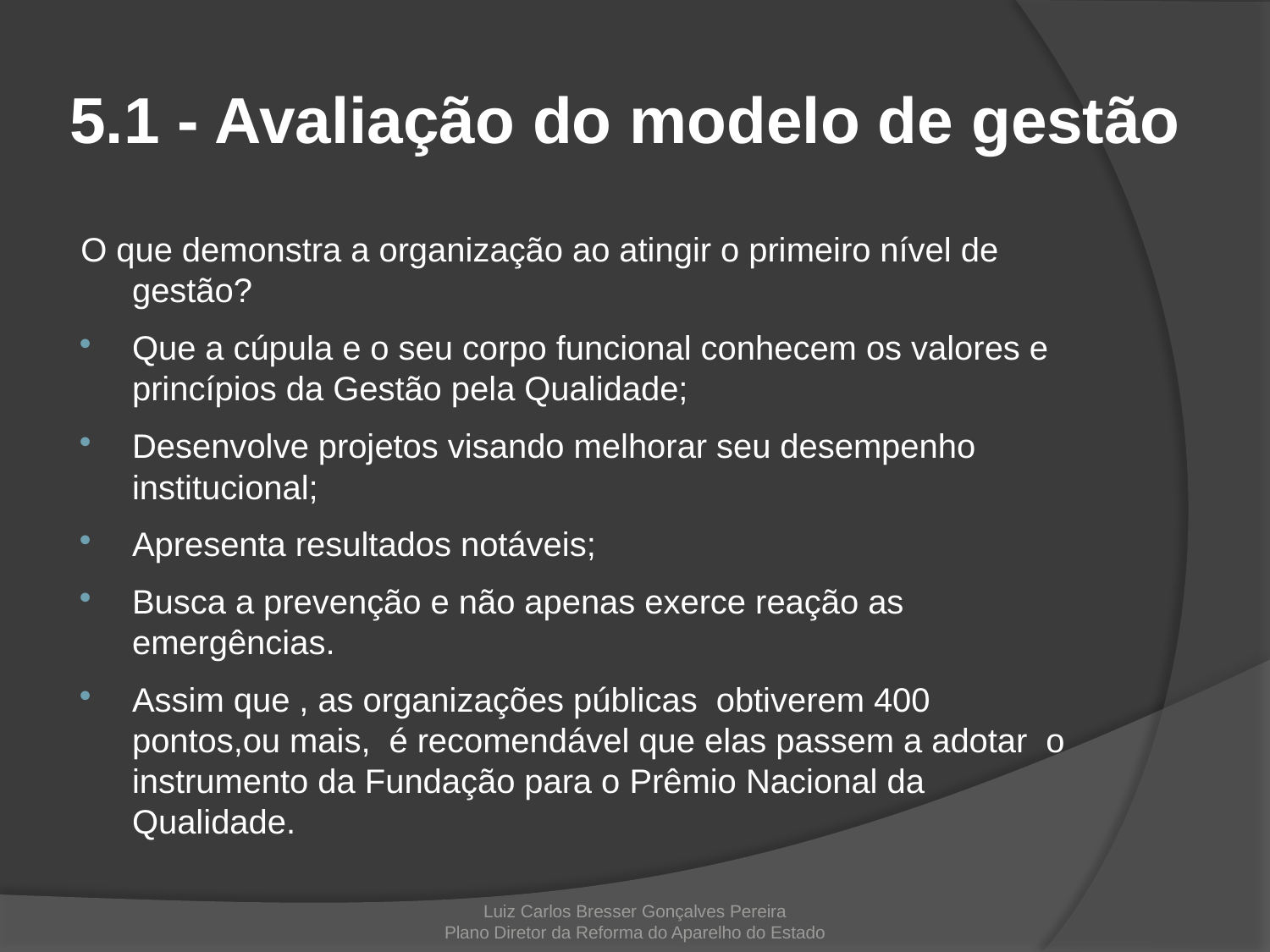

# 5.1 - Avaliação do modelo de gestão
O que demonstra a organização ao atingir o primeiro nível de gestão?
Que a cúpula e o seu corpo funcional conhecem os valores e princípios da Gestão pela Qualidade;
Desenvolve projetos visando melhorar seu desempenho institucional;
Apresenta resultados notáveis;
Busca a prevenção e não apenas exerce reação as emergências.
Assim que , as organizações públicas  obtiverem 400 pontos,ou mais,  é recomendável que elas passem a adotar  o instrumento da Fundação para o Prêmio Nacional da Qualidade.

Luiz Carlos Bresser Gonçalves Pereira
Plano Diretor da Reforma do Aparelho do Estado